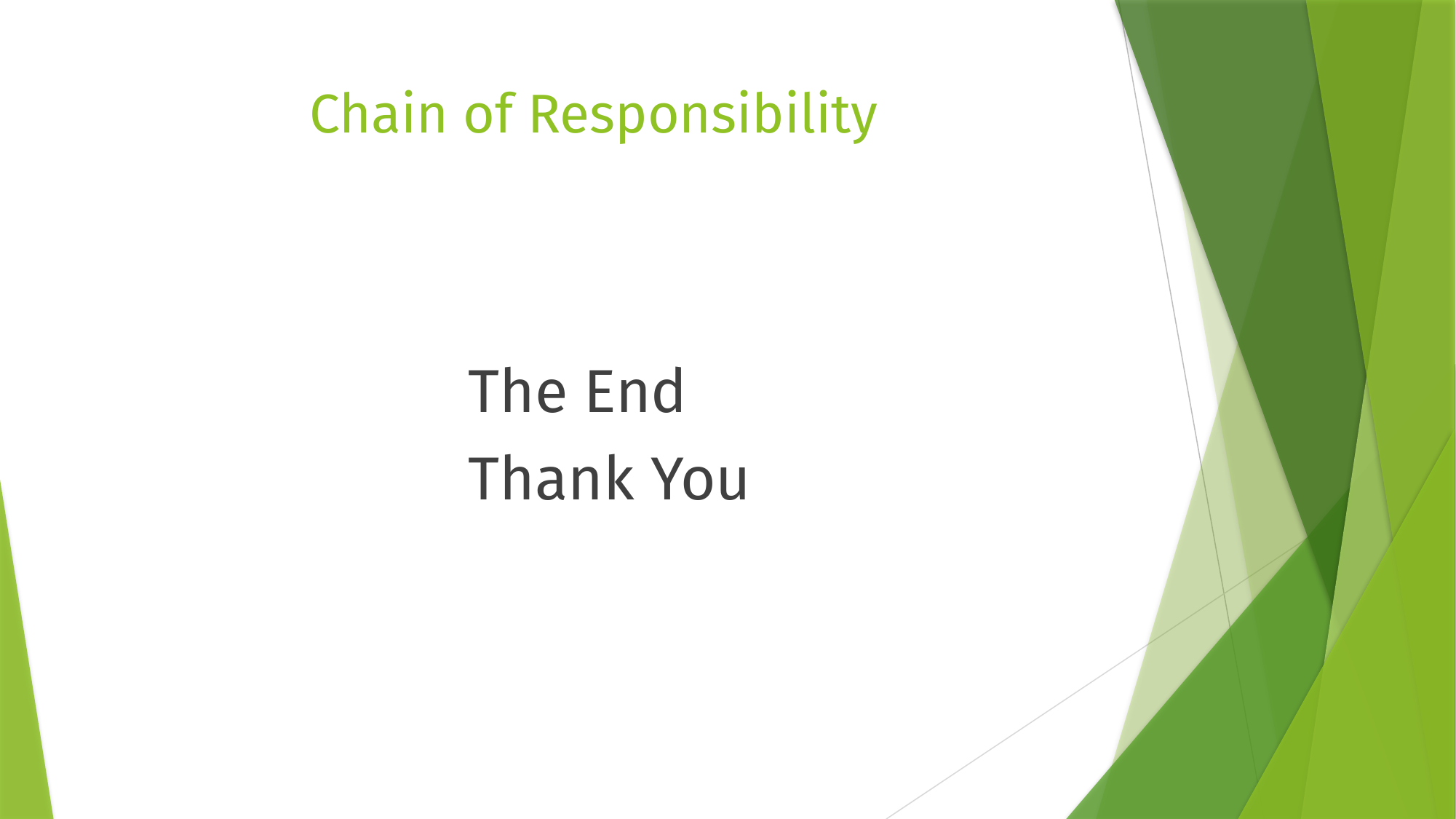

# Chain of Responsibility

The End
   Thank You